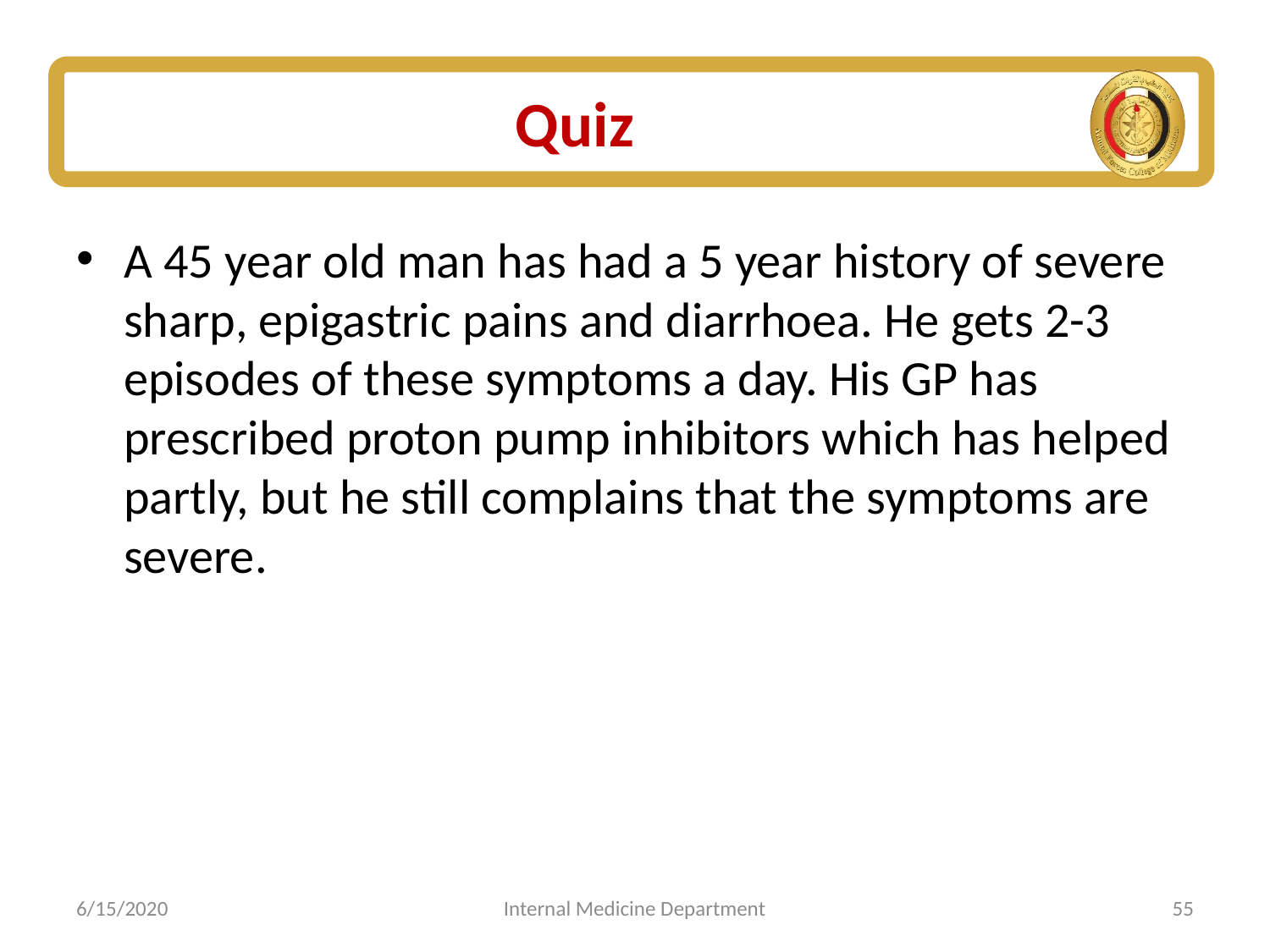

# Quiz
A 45 year old man has had a 5 year history of severe sharp, epigastric pains and diarrhoea. He gets 2-3 episodes of these symptoms a day. His GP has prescribed proton pump inhibitors which has helped partly, but he still complains that the symptoms are severe.
6/15/2020
Internal Medicine Department
55